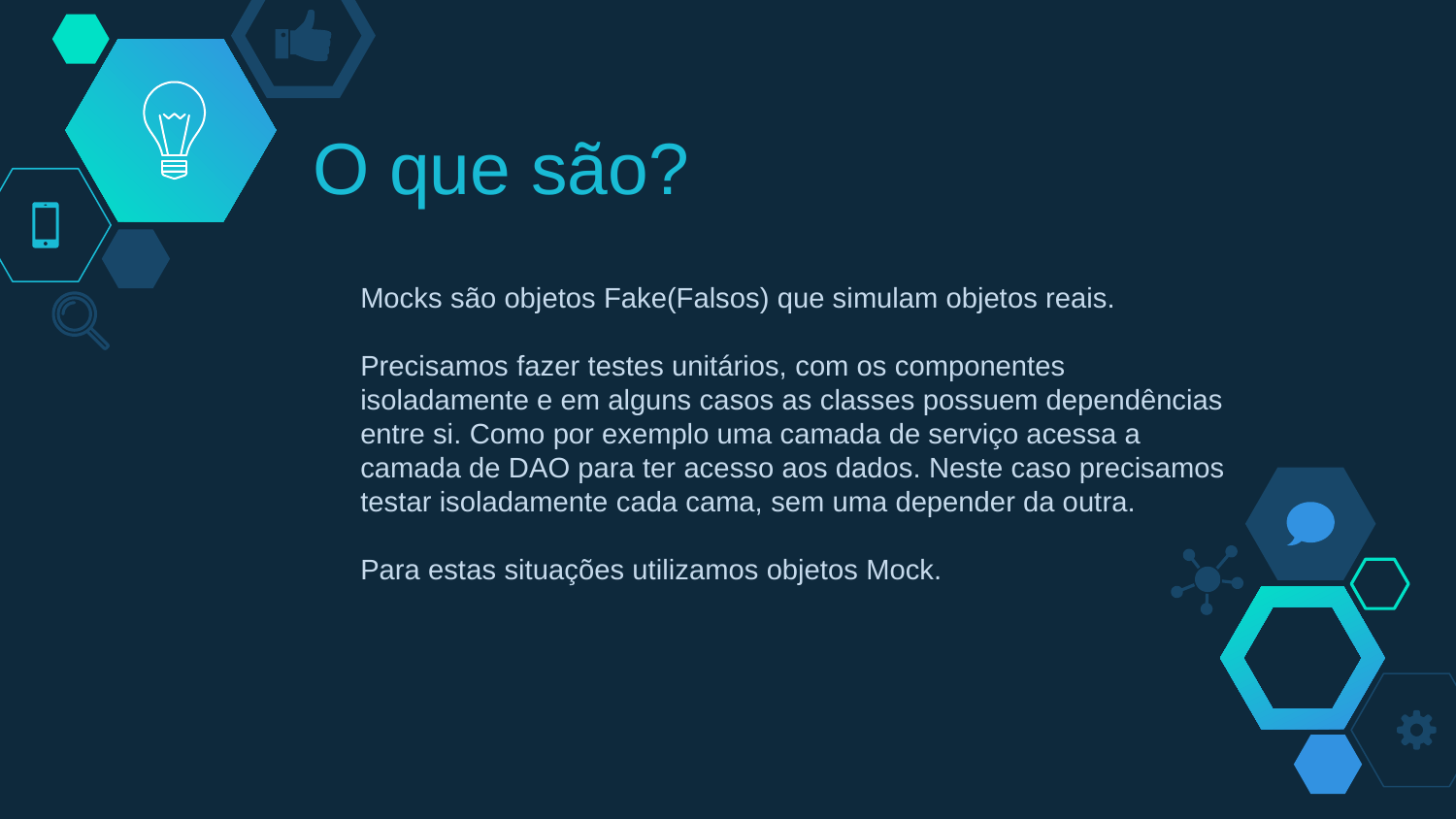

# O que são?

Mocks são objetos Fake(Falsos) que simulam objetos reais.

Precisamos fazer testes unitários, com os componentes isoladamente e em alguns casos as classes possuem dependências entre si. Como por exemplo uma camada de serviço acessa a camada de DAO para ter acesso aos dados. Neste caso precisamos testar isoladamente cada cama, sem uma depender da outra.

Para estas situações utilizamos objetos Mock.